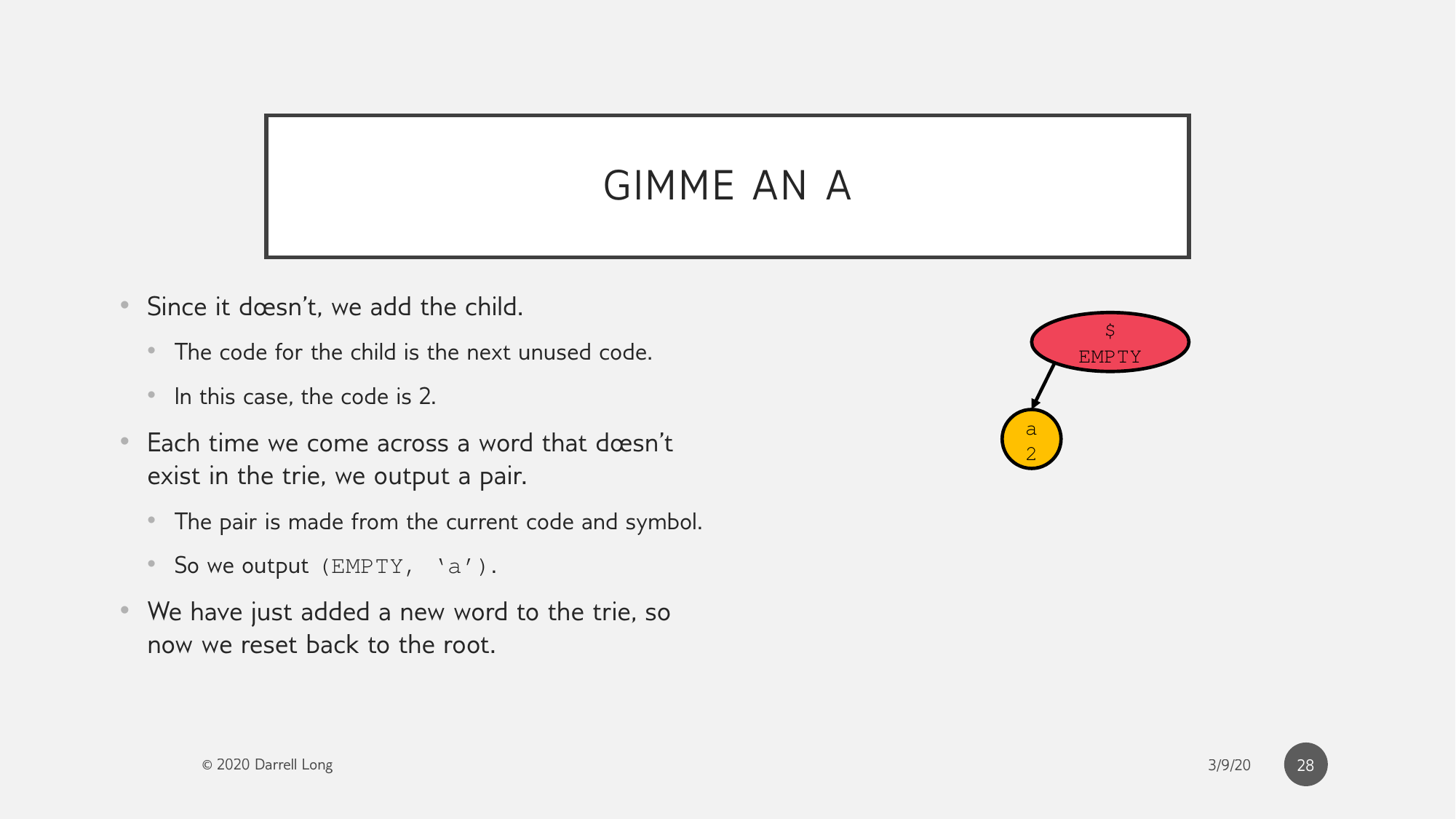

# GIMME an A
Since it doesn’t, we add the child.
The code for the child is the next unused code.
In this case, the code is 2.
Each time we come across a word that doesn’t exist in the trie, we output a pair.
The pair is made from the current code and symbol.
So we output (EMPTY, ‘a’).
We have just added a new word to the trie, so now we reset back to the root.

$
EMPTY
a
2
28
© 2020 Darrell Long
3/9/20